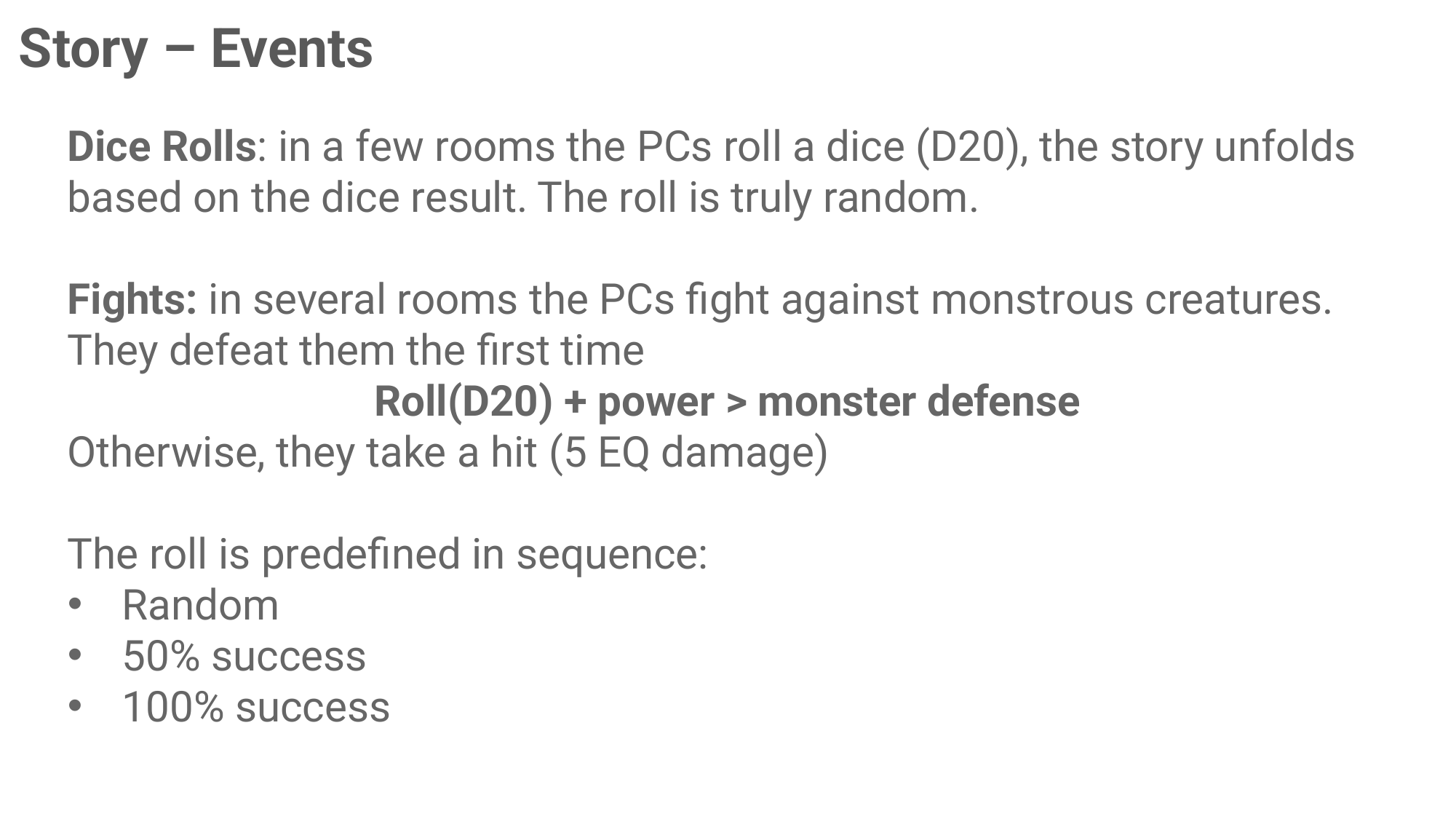

Story – Events
Dice Rolls: in a few rooms the PCs roll a dice (D20), the story unfolds based on the dice result. The roll is truly random.

Fights: in several rooms the PCs fight against monstrous creatures.
They defeat them the first time
Roll(D20) + power > monster defense
Otherwise, they take a hit (5 EQ damage)

The roll is predefined in sequence:
Random
50% success
100% success